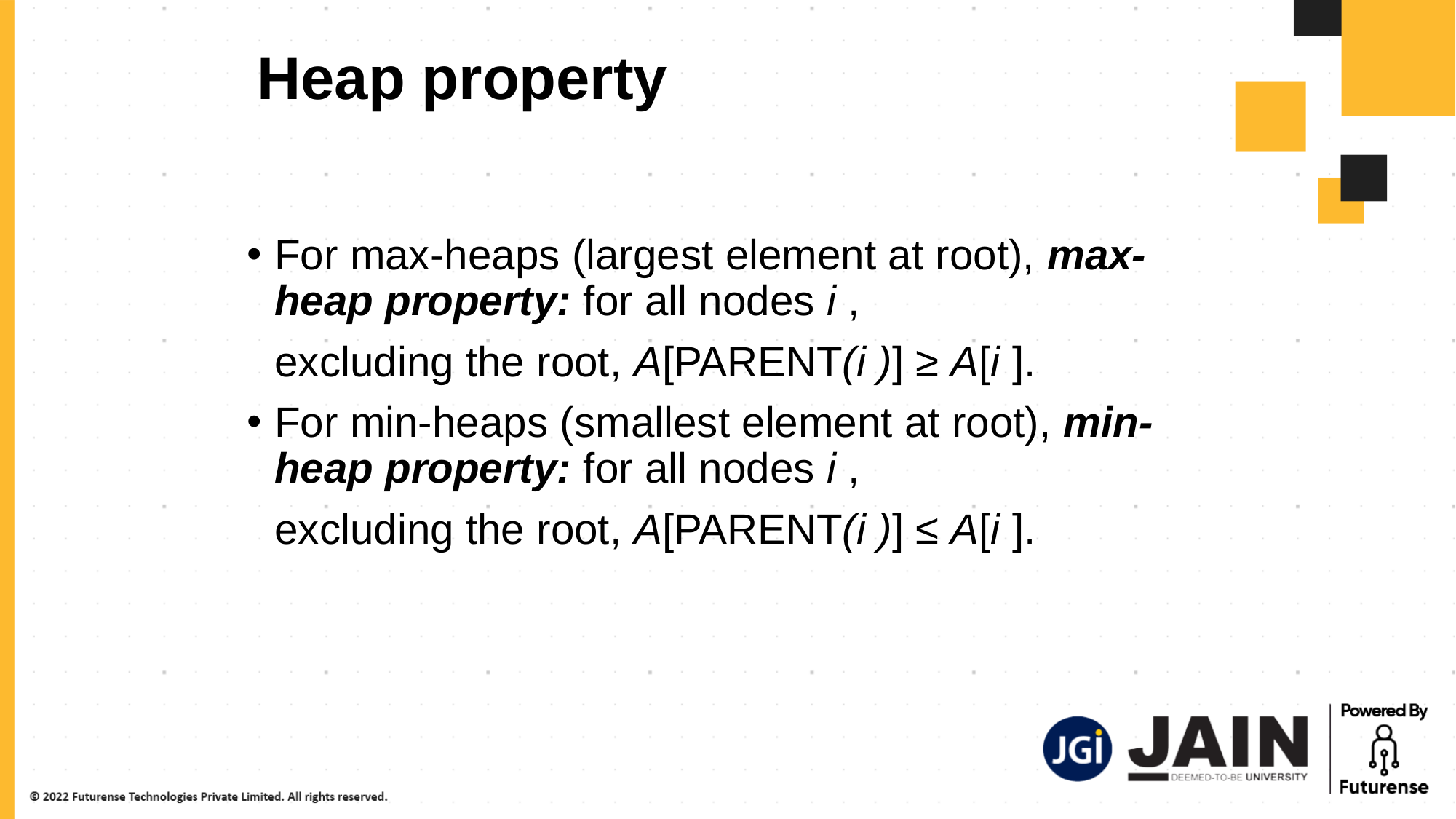

# Heap property
For max-heaps (largest element at root), max-heap property: for all nodes i ,
	excluding the root, A[PARENT(i )] ≥ A[i ].
For min-heaps (smallest element at root), min-heap property: for all nodes i ,
	excluding the root, A[PARENT(i )] ≤ A[i ].